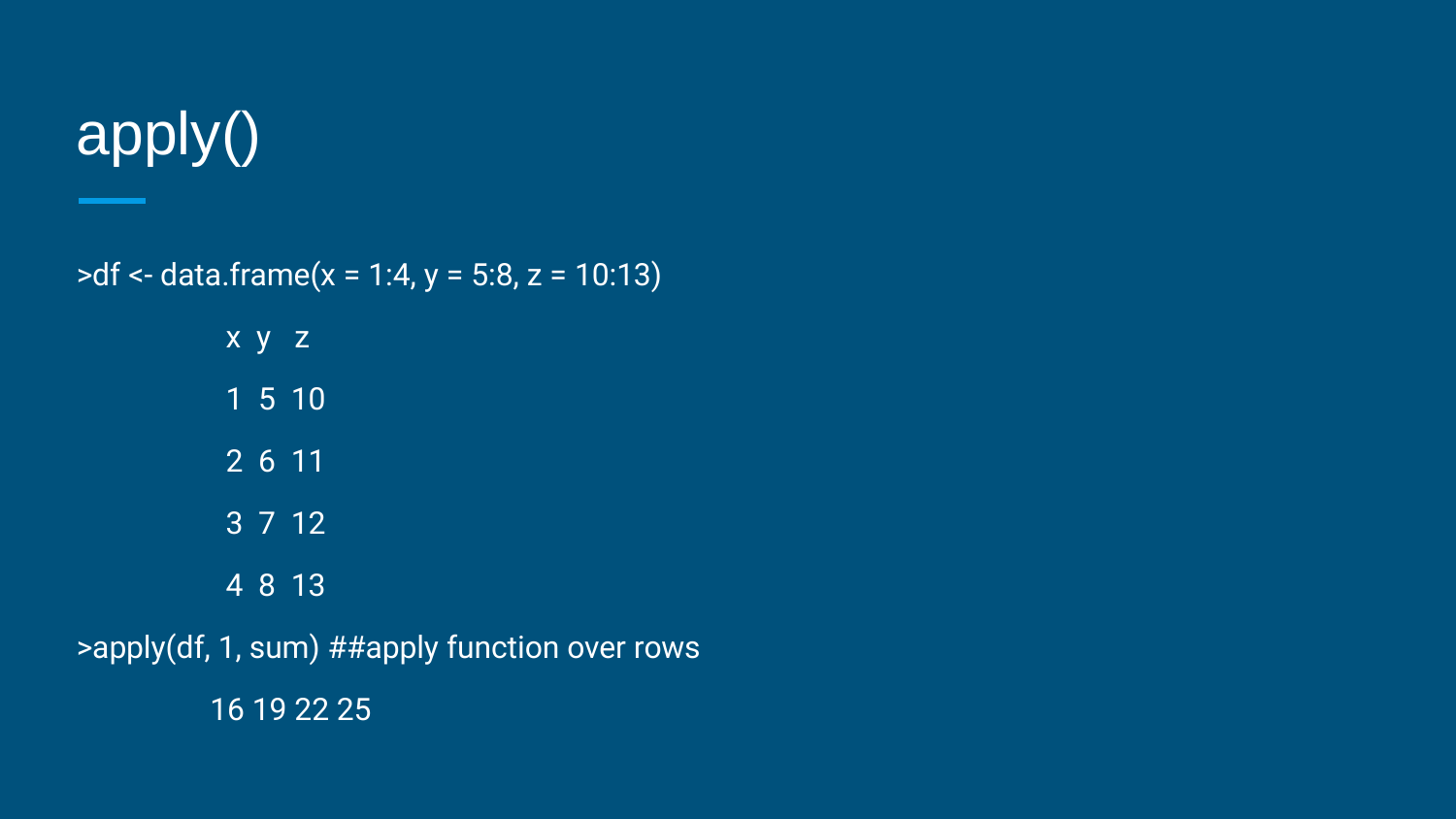

# apply()
>df <- data.frame(x = 1:4, y = 5:8, z = 10:13)
  x  y   z
  1  5  10
  2  6  11
  3  7  12
  4  8  13
>apply(df, 1, sum) ##apply function over rows
16 19 22 25